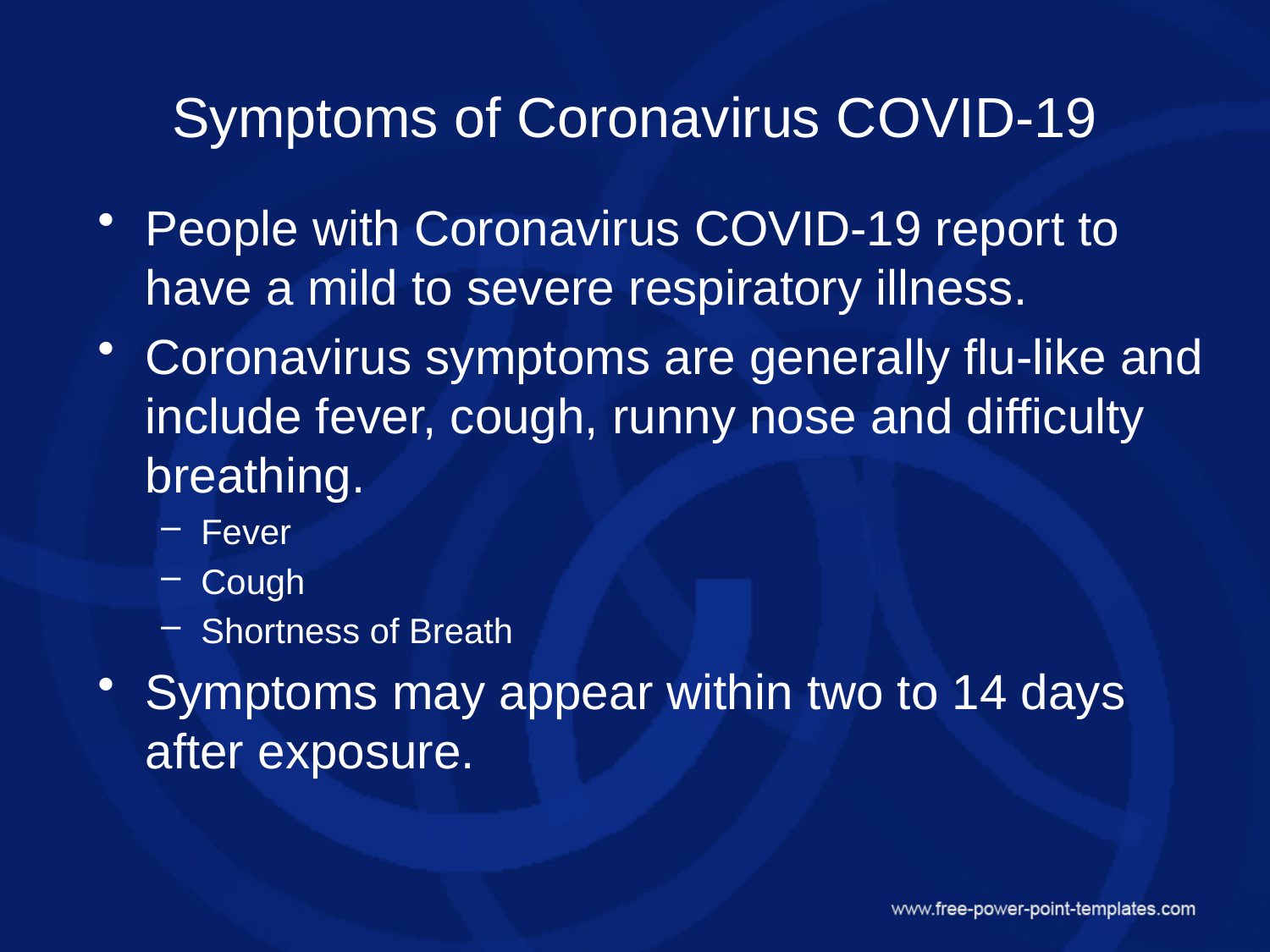

# Symptoms of Coronavirus COVID-19
People with Coronavirus COVID-19 report to have a mild to severe respiratory illness.
Coronavirus symptoms are generally flu-like and include fever, cough, runny nose and difficulty breathing.
Fever
Cough
Shortness of Breath
Symptoms may appear within two to 14 days after exposure.